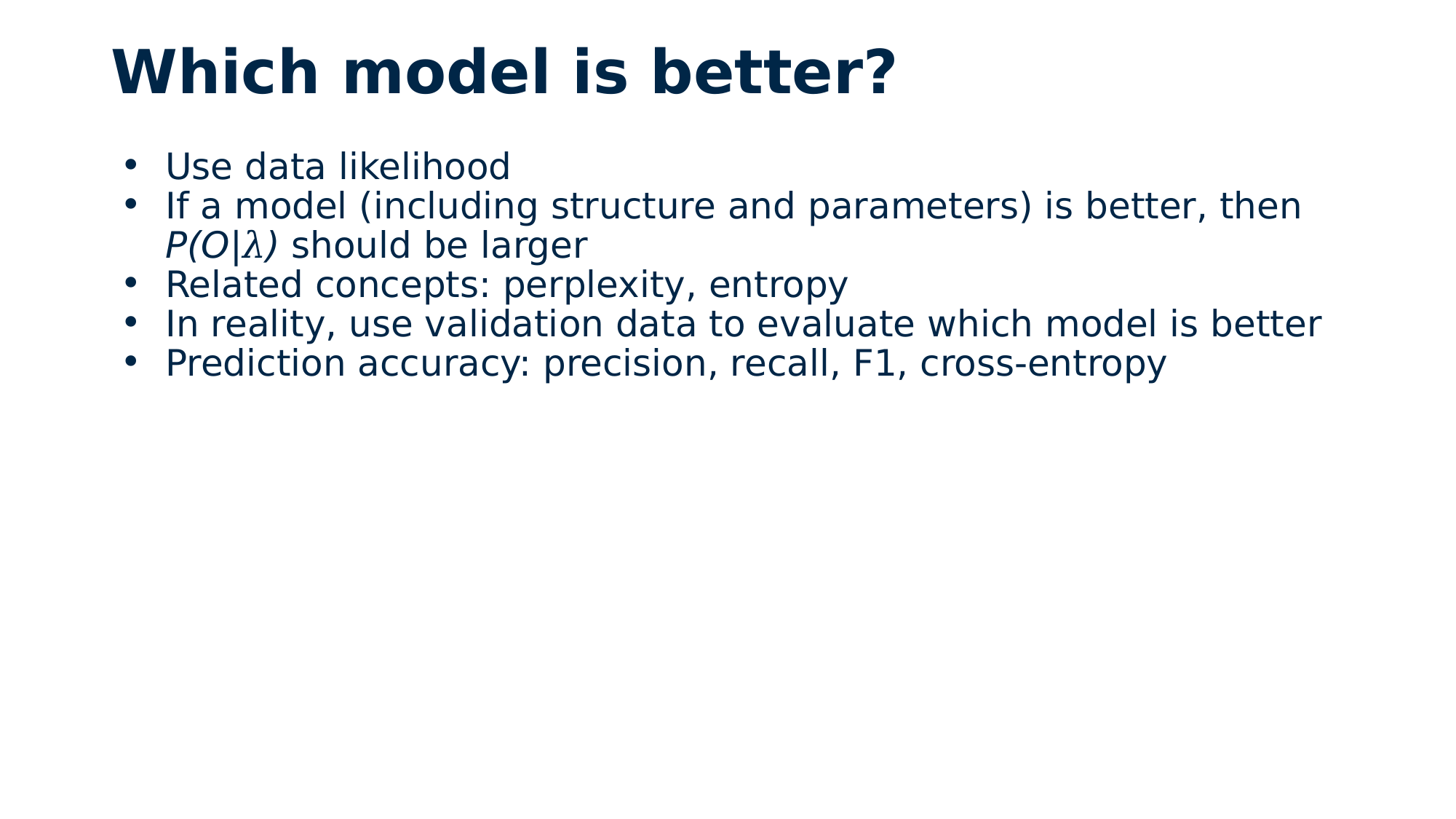

# Which model is better?
Use data likelihood
If a model (including structure and parameters) is better, then P(O|𝜆) should be larger
Related concepts: perplexity, entropy
In reality, use validation data to evaluate which model is better
Prediction accuracy: precision, recall, F1, cross-entropy